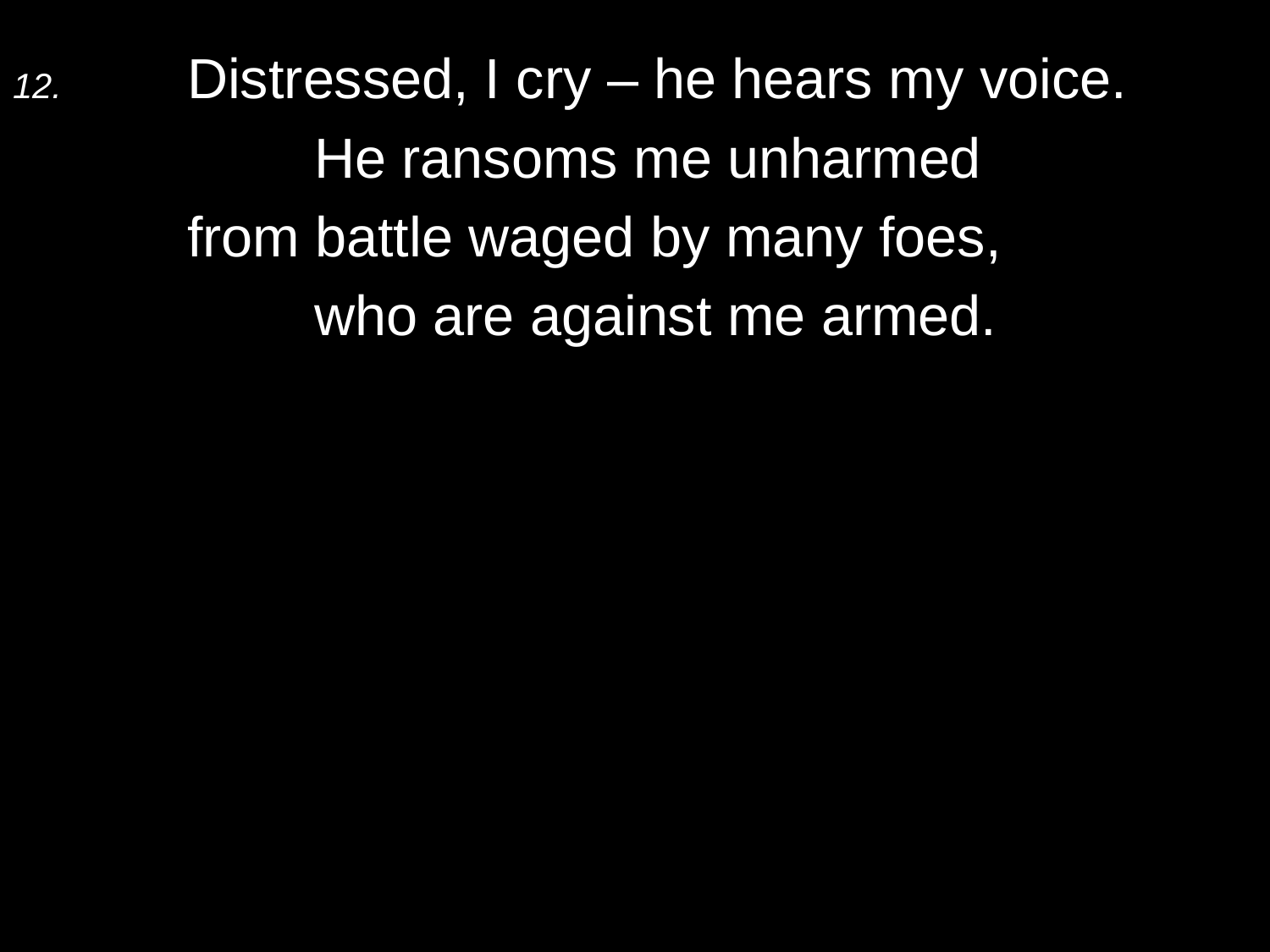

12.	Distressed, I cry – he hears my voice.
		He ransoms me unharmed
	from battle waged by many foes,
		who are against me armed.